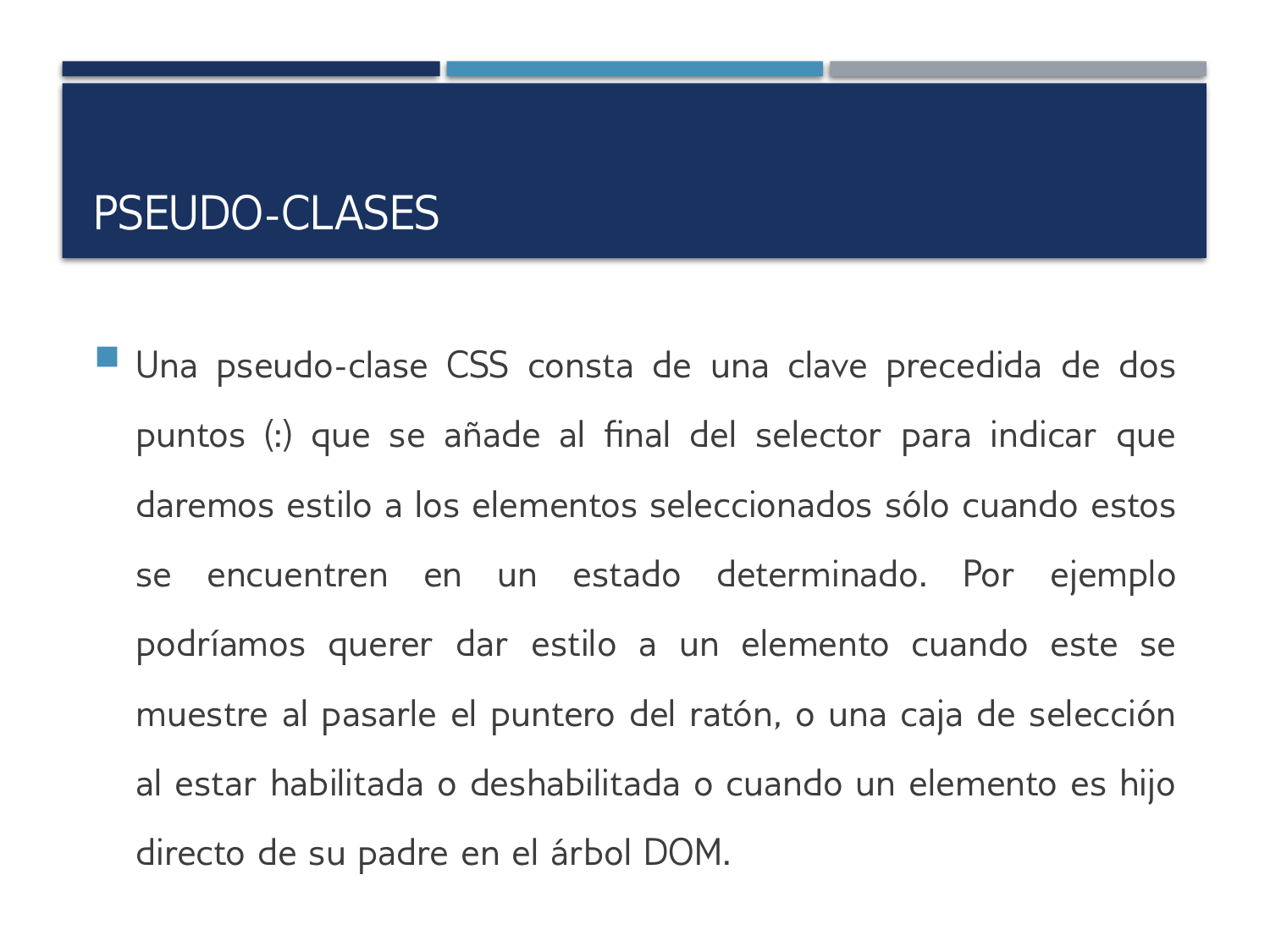

# Pseudo-clases
Una pseudo-clase CSS consta de una clave precedida de dos puntos (:) que se añade al final del selector para indicar que daremos estilo a los elementos seleccionados sólo cuando estos se encuentren en un estado determinado. Por ejemplo podríamos querer dar estilo a un elemento cuando este se muestre al pasarle el puntero del ratón, o una caja de selección al estar habilitada o deshabilitada o cuando un elemento es hijo directo de su padre en el árbol DOM.